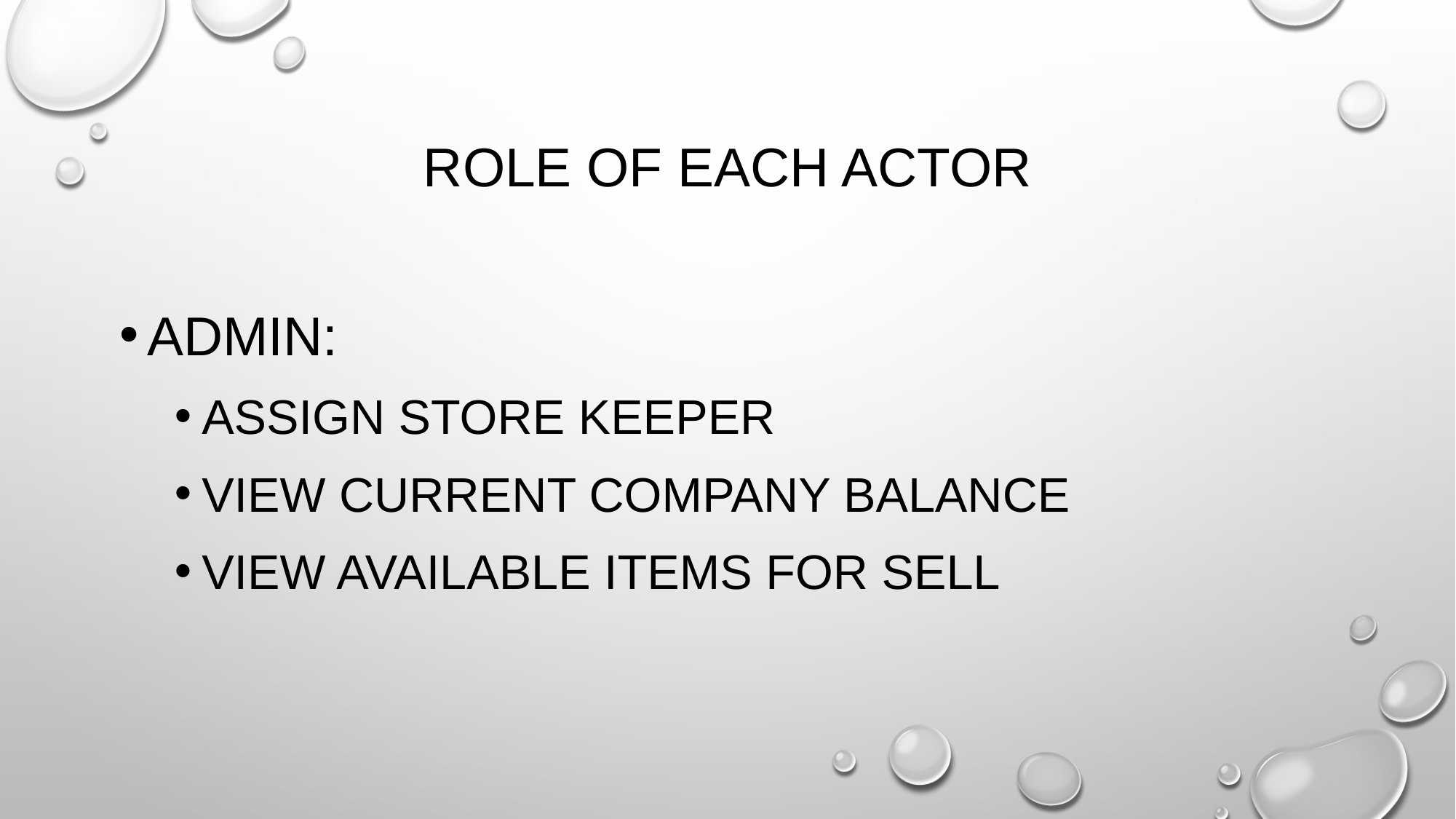

# Role of each actor
Admin:
Assign store keeper
View current company balance
View available items for sell